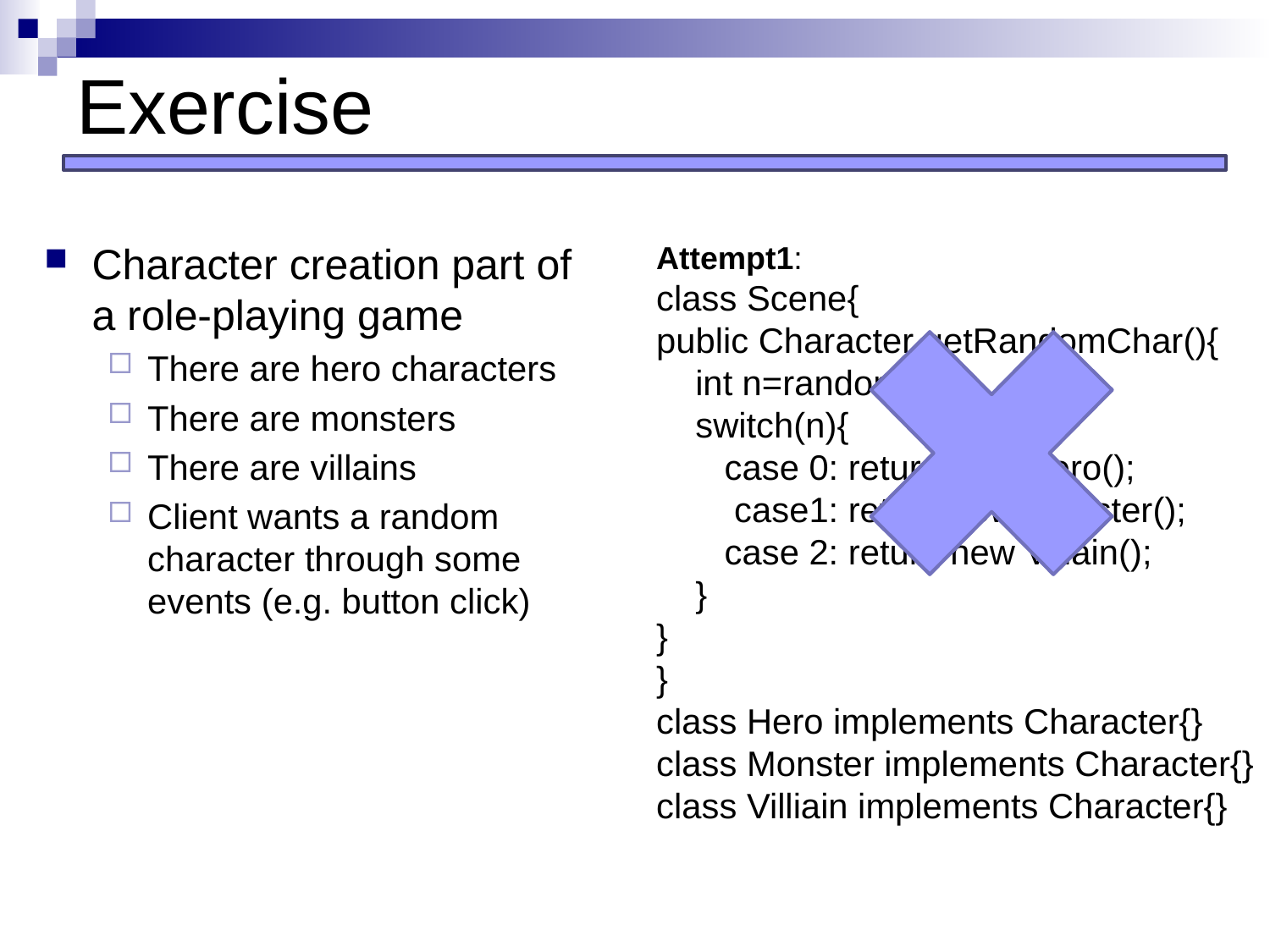

# Exercise
Character creation part of a role-playing game
There are hero characters
There are monsters
There are villains
Client wants a random character through some events (e.g. button click)
Attempt1:
class Scene{
public Character getRandomChar(){
    int n=random(3);
    switch(n){
       case 0: return new Hero();
        case1: return new Monster();
       case 2: return new Villain();
    }
}
}
class Hero implements Character{}
class Monster implements Character{}
class Villiain implements Character{}